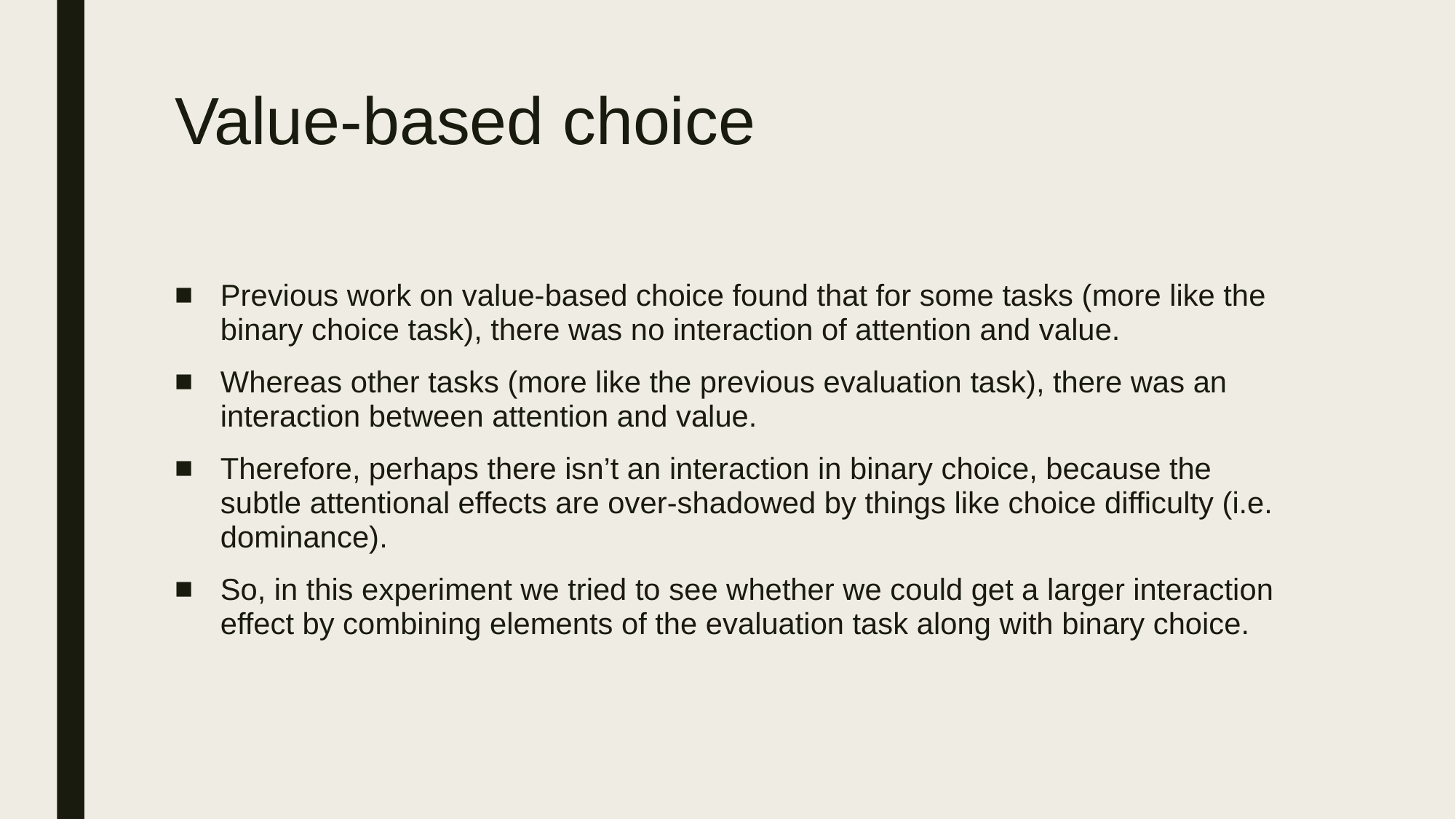

# Value-based choice
Previous work on value-based choice found that for some tasks (more like the binary choice task), there was no interaction of attention and value.
Whereas other tasks (more like the previous evaluation task), there was an interaction between attention and value.
Therefore, perhaps there isn’t an interaction in binary choice, because the subtle attentional effects are over-shadowed by things like choice difficulty (i.e. dominance).
So, in this experiment we tried to see whether we could get a larger interaction effect by combining elements of the evaluation task along with binary choice.